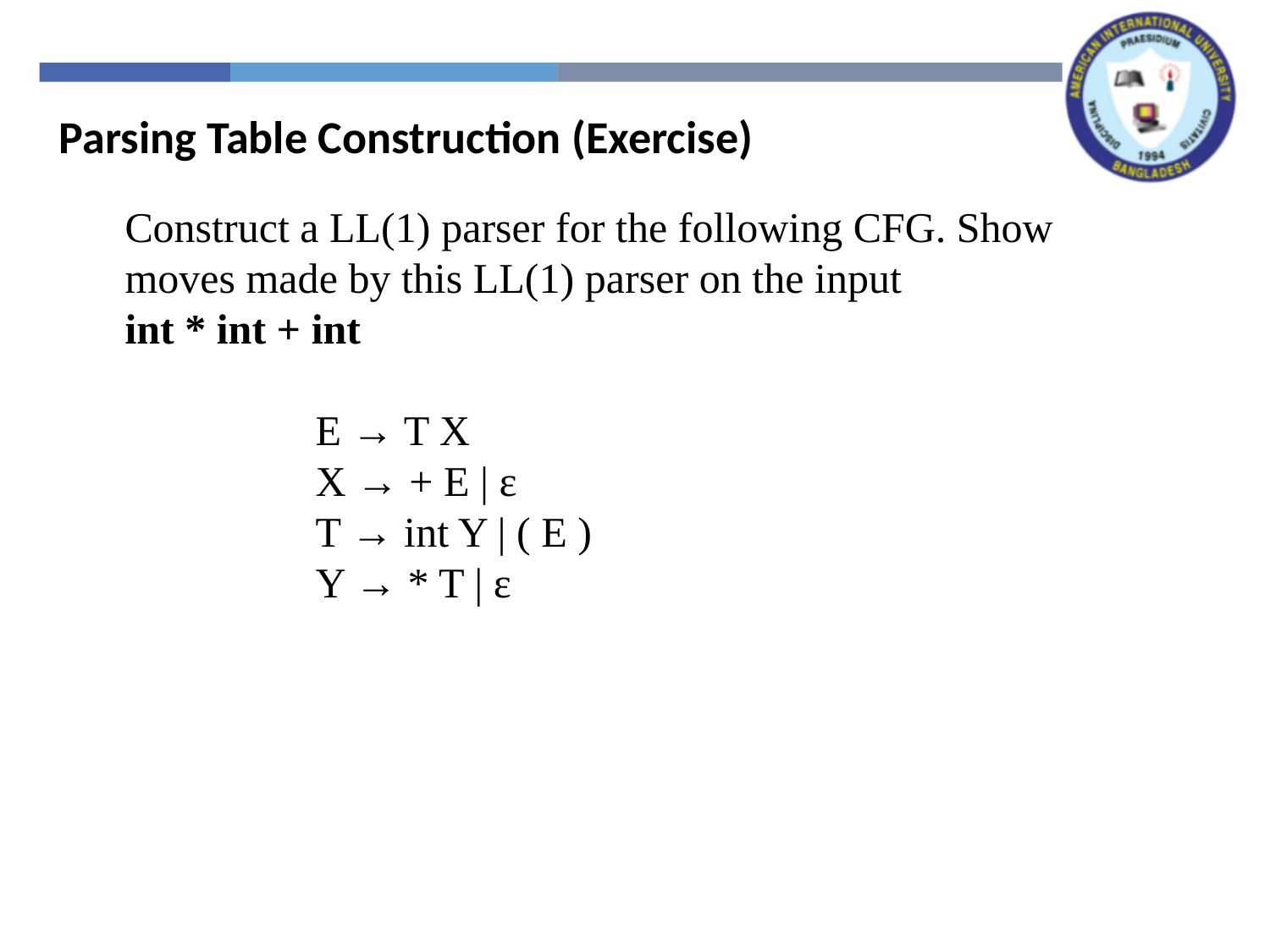

Parsing Table Construction (Exercise)

Construct a LL(1) parser for the following CFG. Show moves made by this LL(1) parser on the input
int * int + int

E → T X
X → + E | ε
T → int Y | ( E )
Y → * T | ε